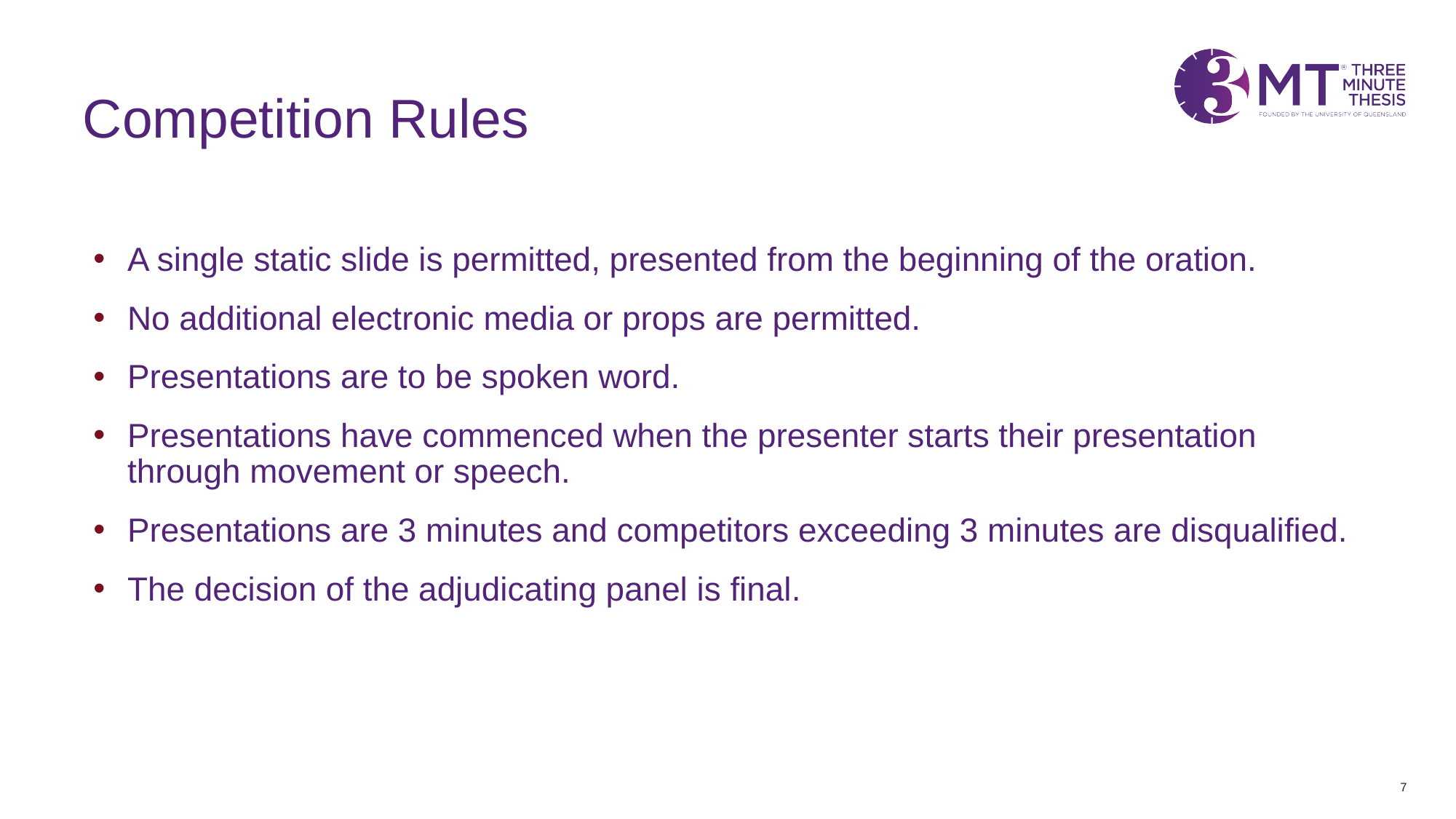

# Competition Rules

A single static slide is permitted, presented from the beginning of the oration.
No additional electronic media or props are permitted.
Presentations are to be spoken word.
Presentations have commenced when the presenter starts their presentation through movement or speech.
Presentations are 3 minutes and competitors exceeding 3 minutes are disqualified.
The decision of the adjudicating panel is final.

7